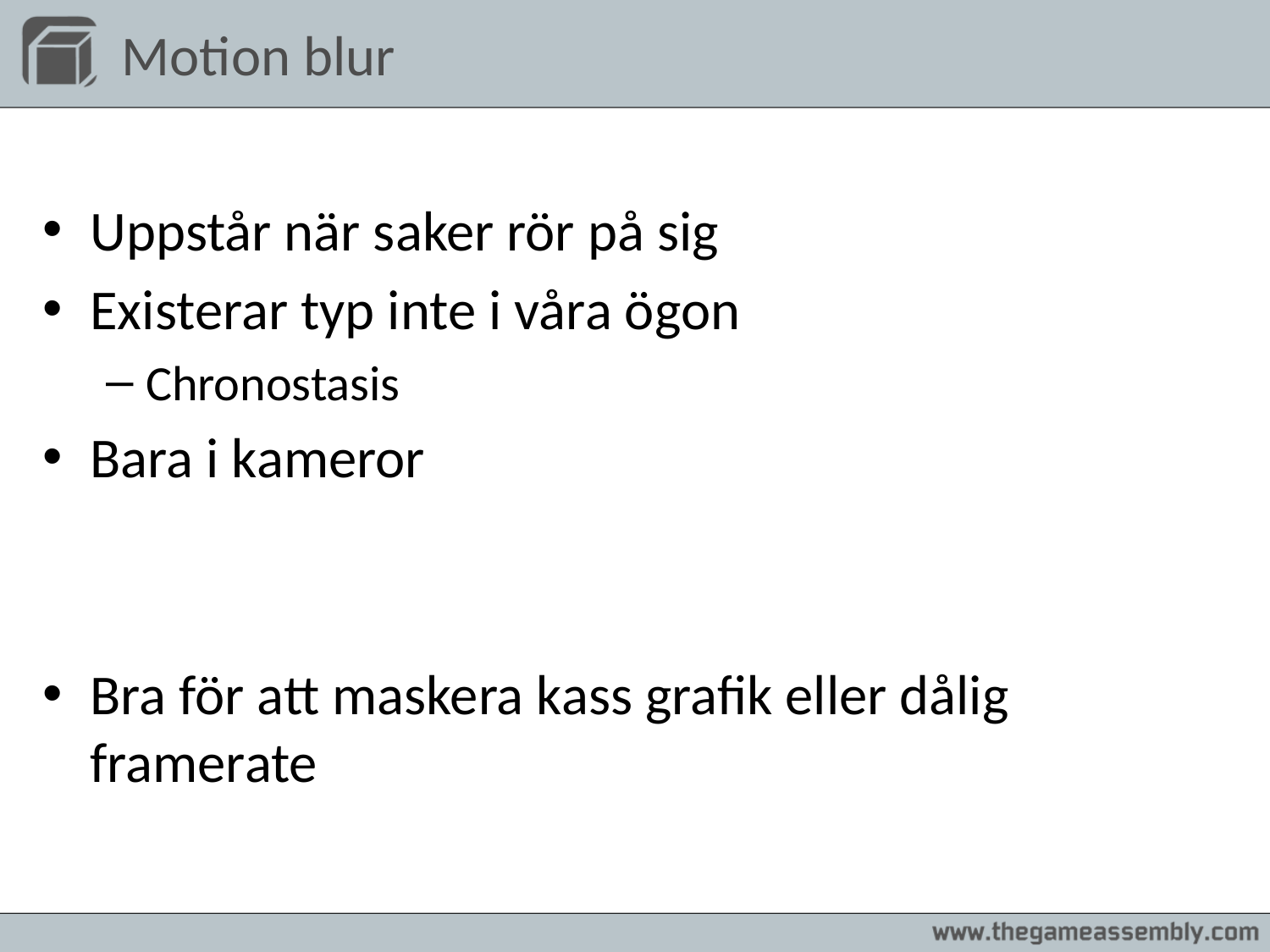

# Motion blur

Uppstår när saker rör på sig
Existerar typ inte i våra ögon
Chronostasis
Bara i kameror

Bra för att maskera kass grafik eller dålig framerate